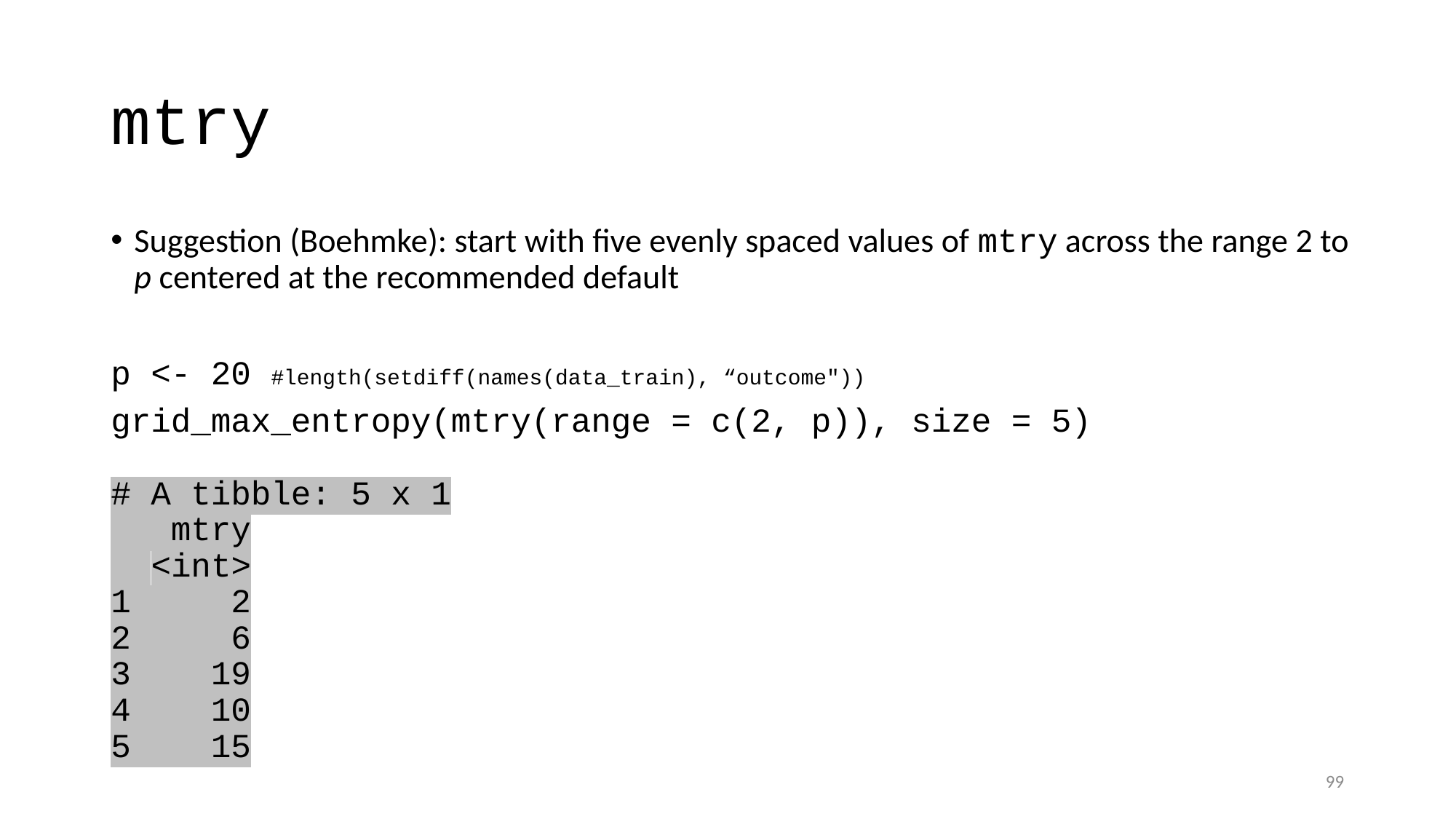

# mtry
Suggestion (Boehmke): start with five evenly spaced values of mtry across the range 2 to p centered at the recommended default

p <- 20 #length(setdiff(names(data_train), “outcome"))
grid_max_entropy(mtry(range = c(2, p)), size = 5)

# A tibble: 5 x 1
   mtry
  <int>
1     2
2     6
3    19
4    10
5    15
99